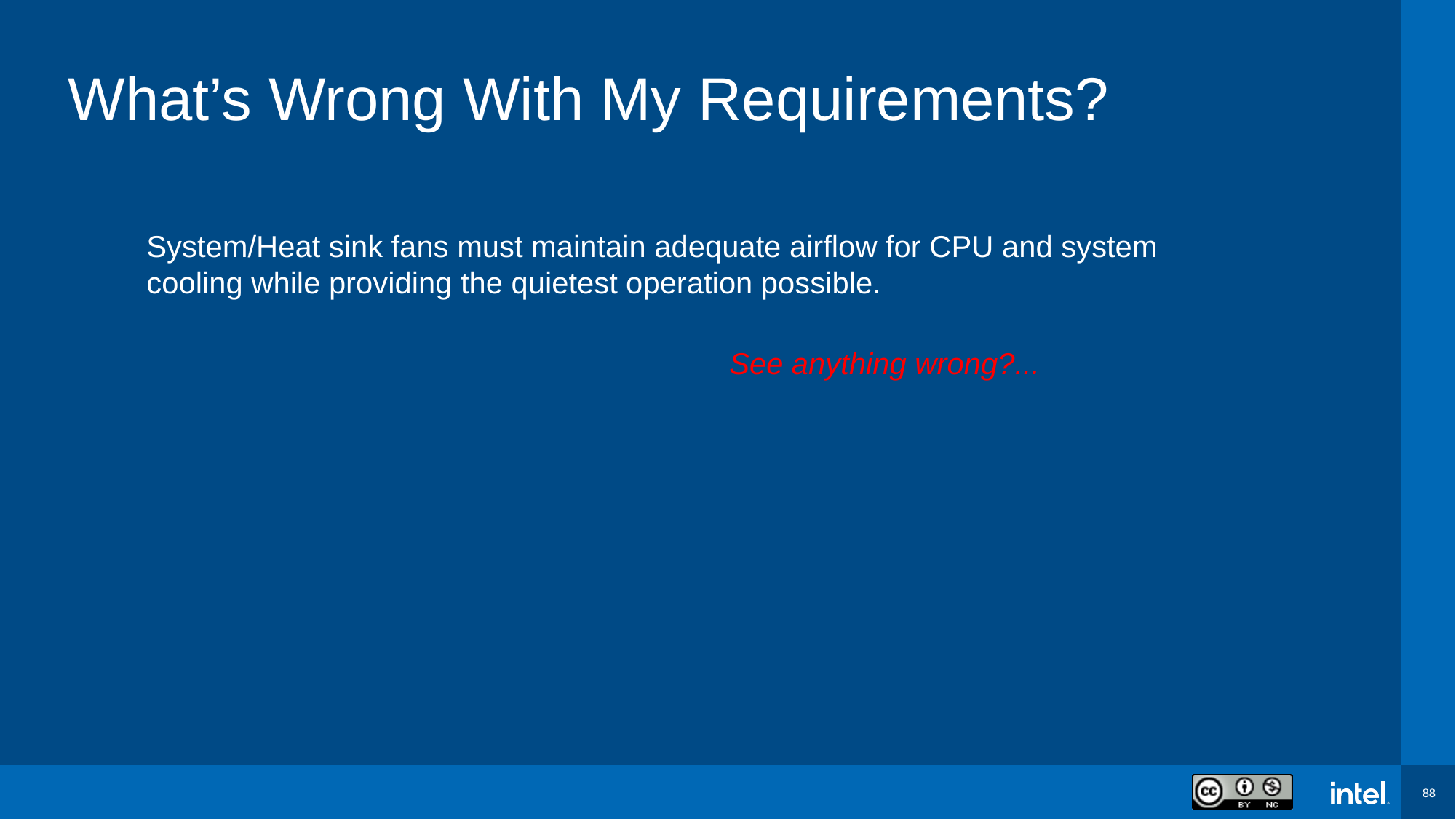

# What’s Wrong With My Requirements?
System/Heat sink fans must maintain adequate airflow for CPU and system cooling while providing the quietest operation possible.
See anything wrong?...